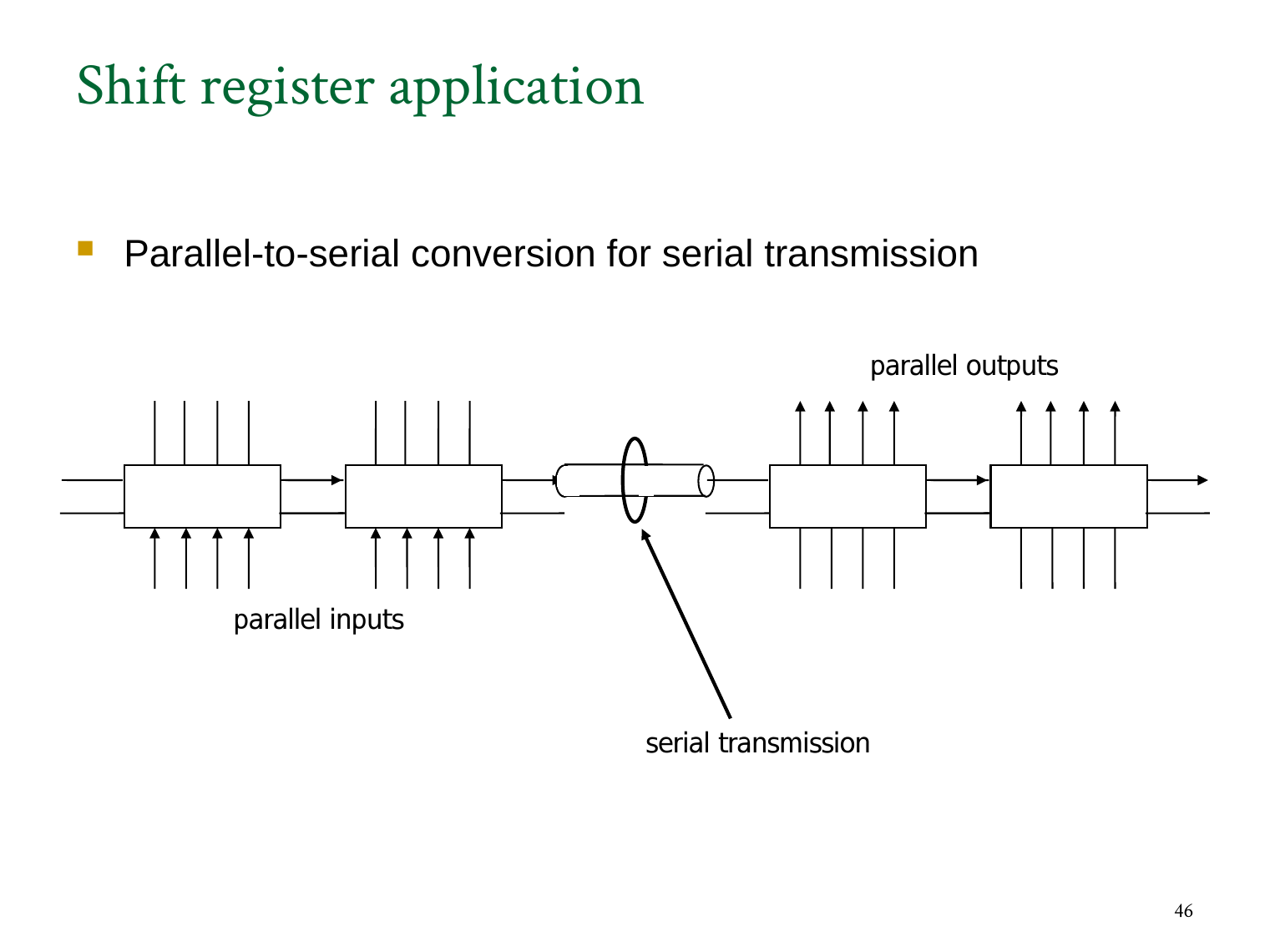

# Shift register application
Parallel-to-serial conversion for serial transmission
parallel outputs

parallel inputs
serial transmission
46